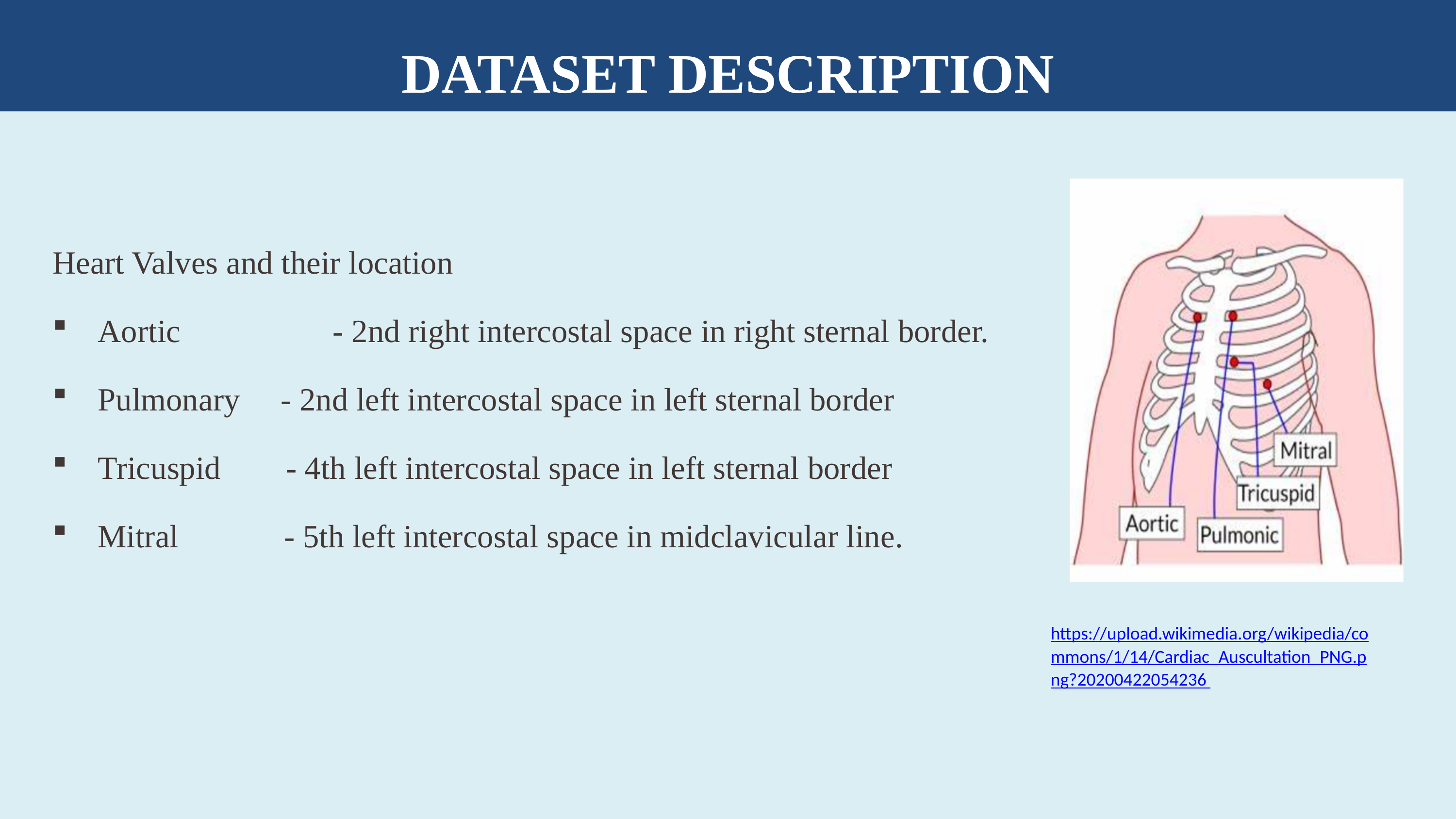

DATASET DESCRIPTION

Heart Valves and their location
Aortic 	           - 2nd right intercostal space in right sternal border.
Pulmonary     - 2nd left intercostal space in left sternal border
Tricuspid        - 4th left intercostal space in left sternal border
Mitral             - 5th left intercostal space in midclavicular line.
https://upload.wikimedia.org/wikipedia/commons/1/14/Cardiac_Auscultation_PNG.png?20200422054236